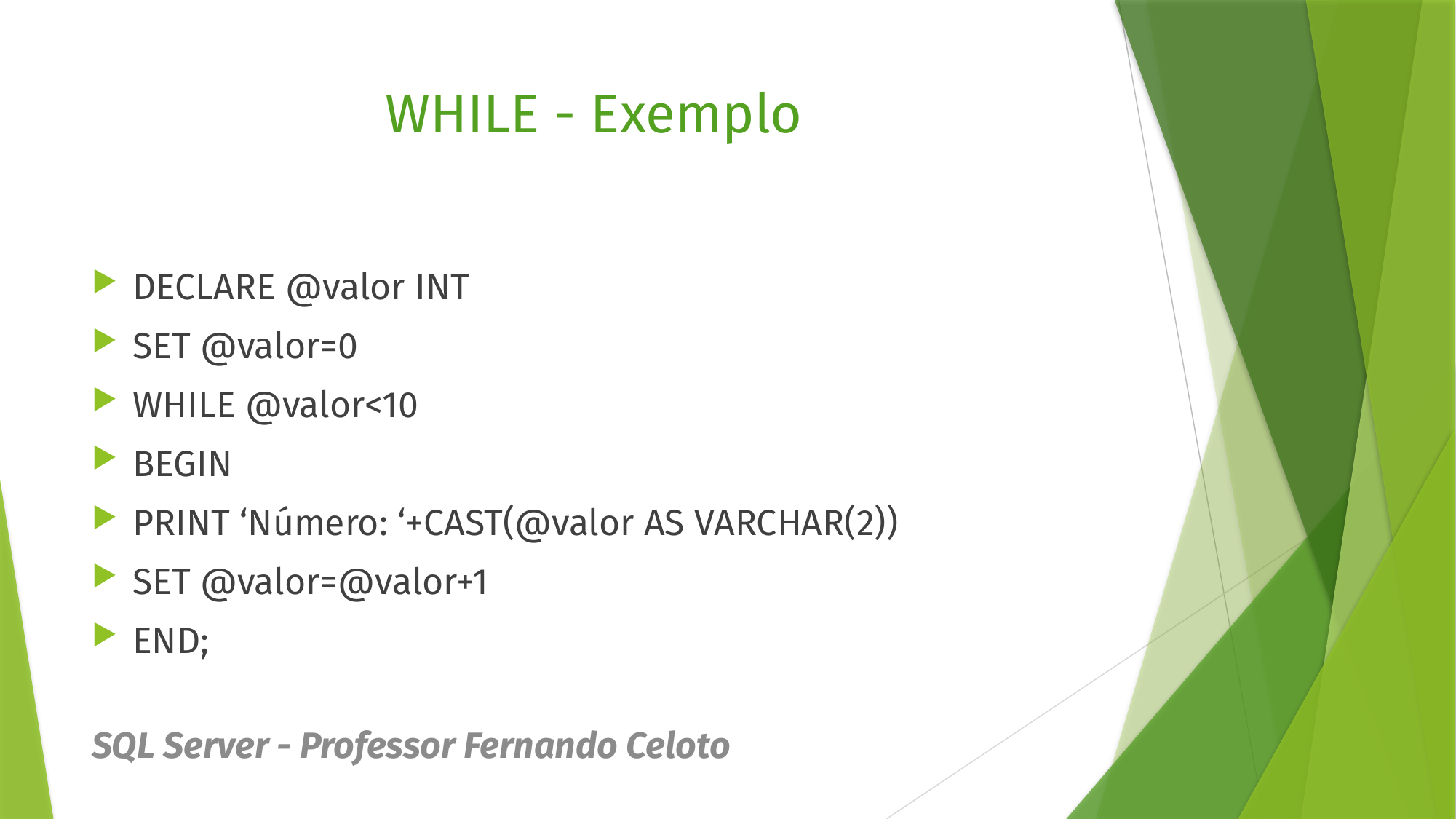

# WHILE - Exemplo
DECLARE @valor INT
SET @valor=0
WHILE @valor<10
BEGIN
PRINT ‘Número: ‘+CAST(@valor AS VARCHAR(2))
SET @valor=@valor+1
END;

SQL Server - Professor Fernando Celoto